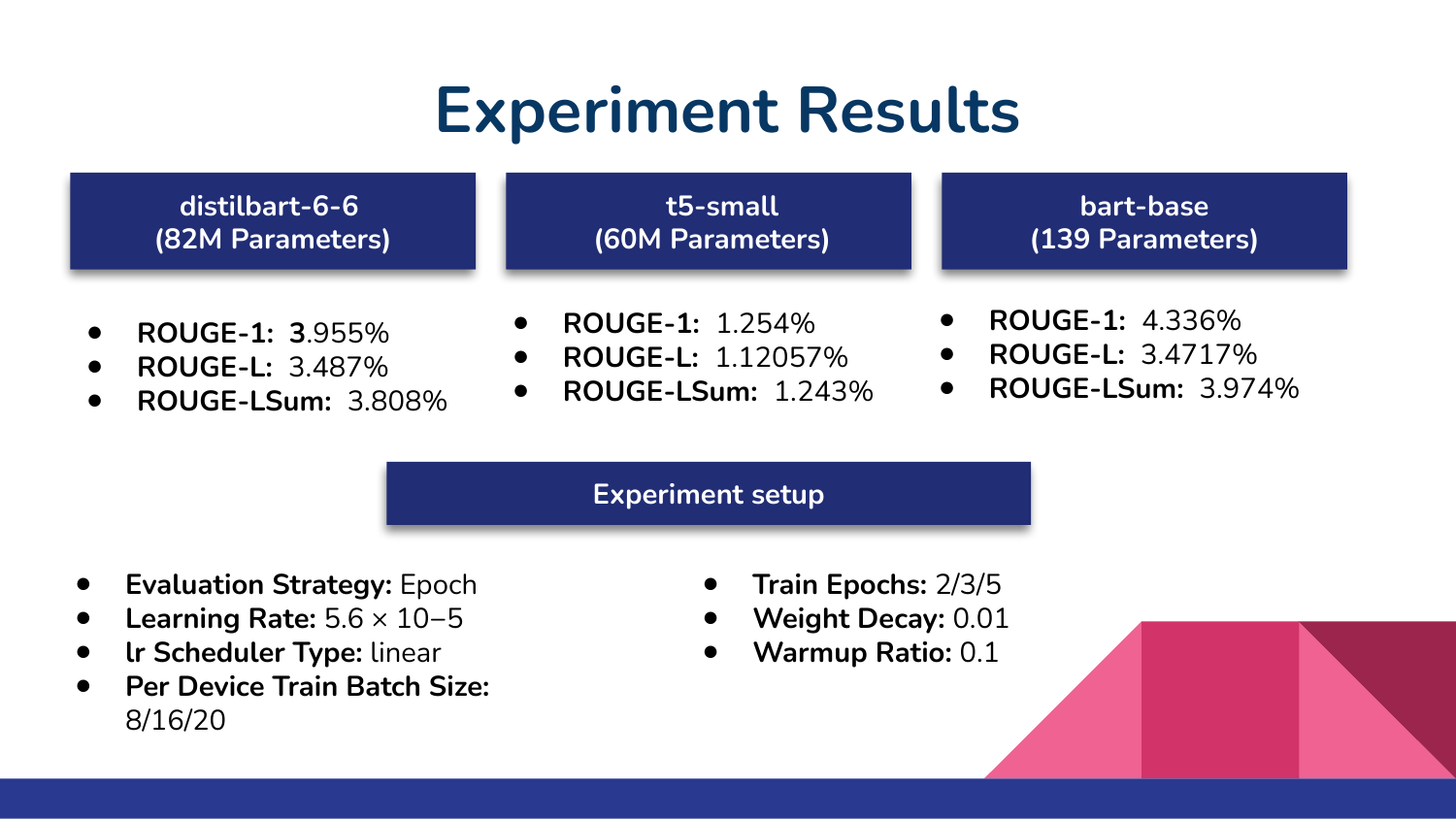

# Experiment Results

distilbart-6-6
(82M Parameters)
t5-small
(60M Parameters)
bart-base
(139 Parameters)
ROUGE-1:  4.336%
ROUGE-L:  3.4717%
ROUGE-LSum:  3.974%
ROUGE-1:  1.254%
ROUGE-L:  1.12057%
ROUGE-LSum:  1.243%
ROUGE-1:  3.955%
ROUGE-L:  3.487%
ROUGE-LSum:  3.808%
Experiment setup
Evaluation Strategy: Epoch
Learning Rate: 5.6 × 10−5
lr Scheduler Type: linear
Per Device Train Batch Size: 8/16/20
Train Epochs: 2/3/5
Weight Decay: 0.01
Warmup Ratio: 0.1